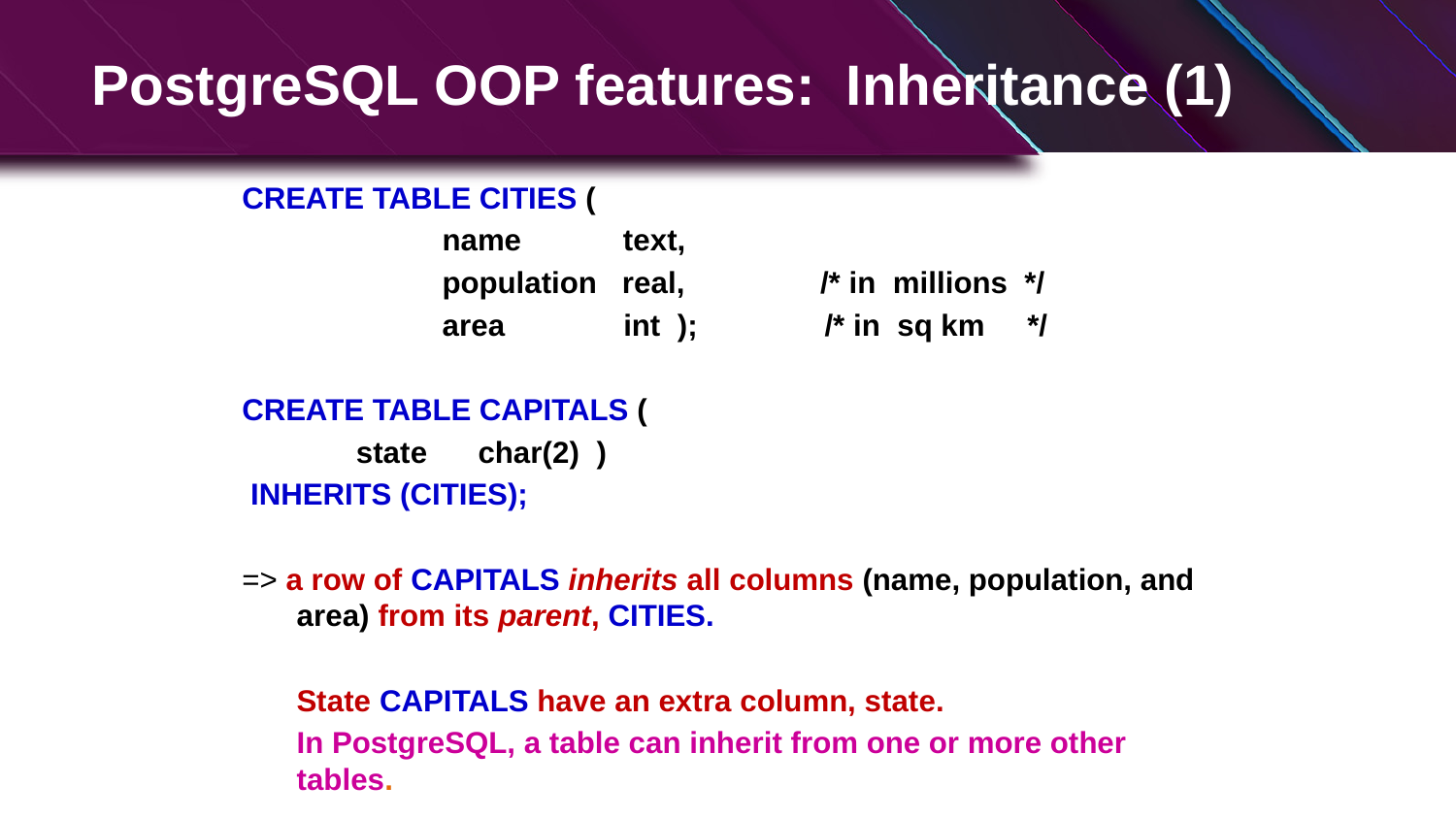

# PostgreSQL OOP features:  Inheritance (1)
CREATE TABLE CITIES (
		name            text,
		population   real,                /* in  millions  */
		area              int  );               /* in  sq km     */

CREATE TABLE CAPITALS (
	       state      char(2)  )
 INHERITS (CITIES);

=> a row of CAPITALS inherits all columns (name, population, and area) from its parent, CITIES.

	State CAPITALS have an extra column, state.
	In PostgreSQL, a table can inherit from one or more other tables.

 8